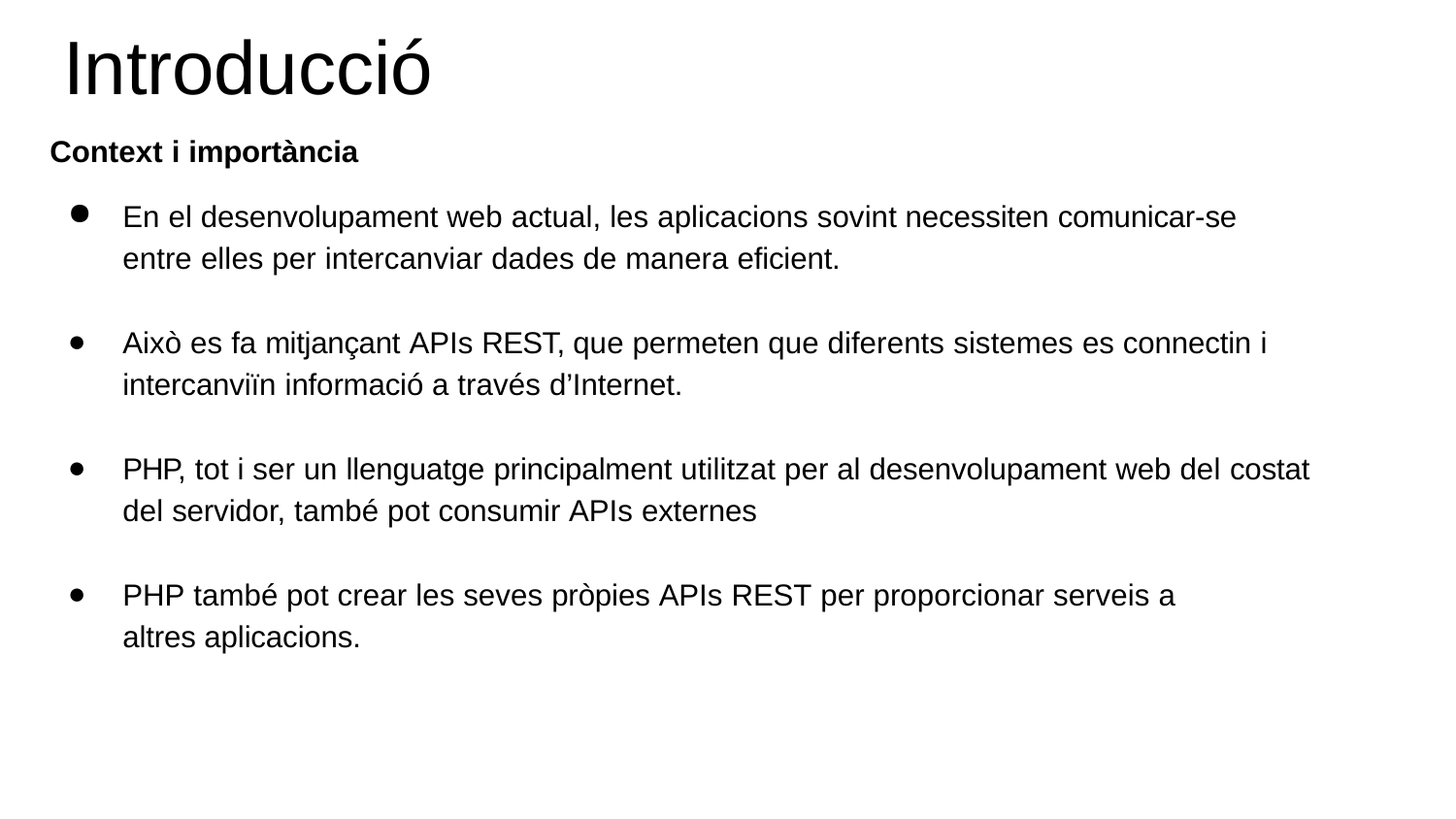

# Introducció
Context i importància
En el desenvolupament web actual, les aplicacions sovint necessiten comunicar-se entre elles per intercanviar dades de manera eficient.

Això es fa mitjançant APIs REST, que permeten que diferents sistemes es connectin i intercanviïn informació a través d’Internet.

PHP, tot i ser un llenguatge principalment utilitzat per al desenvolupament web del costat del servidor, també pot consumir APIs externes

PHP també pot crear les seves pròpies APIs REST per proporcionar serveis a altres aplicacions.